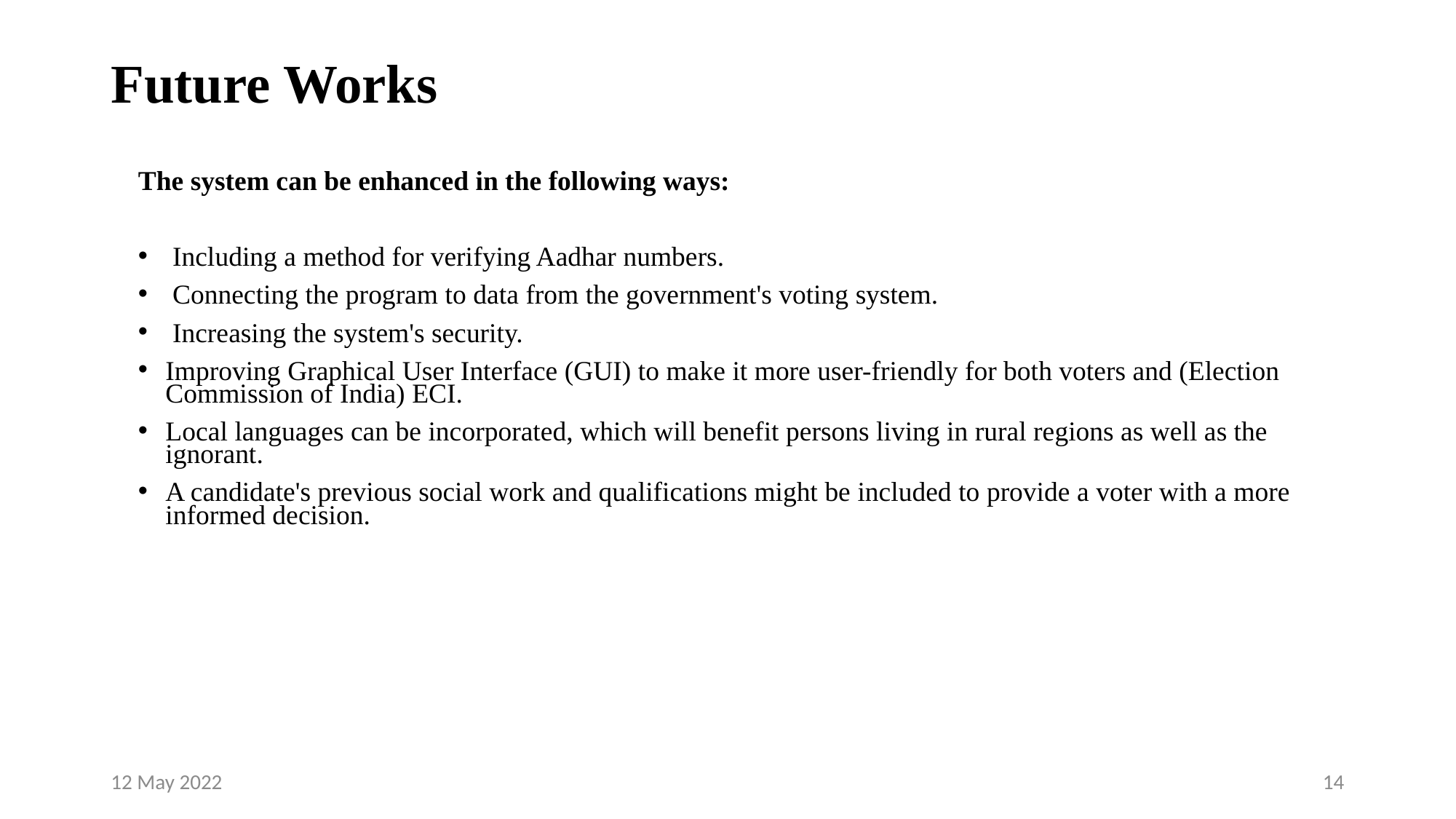

# Future Works
The system can be enhanced in the following ways:

 Including a method for verifying Aadhar numbers.
 Connecting the program to data from the government's voting system.
 Increasing the system's security.
Improving Graphical User Interface (GUI) to make it more user-friendly for both voters and (Election  Commission of India) ECI.
Local languages can be incorporated, which will benefit persons living in rural regions as well as the ignorant.
A candidate's previous social work and qualifications might be included to provide a voter with a more informed decision.

12 May 2022
14